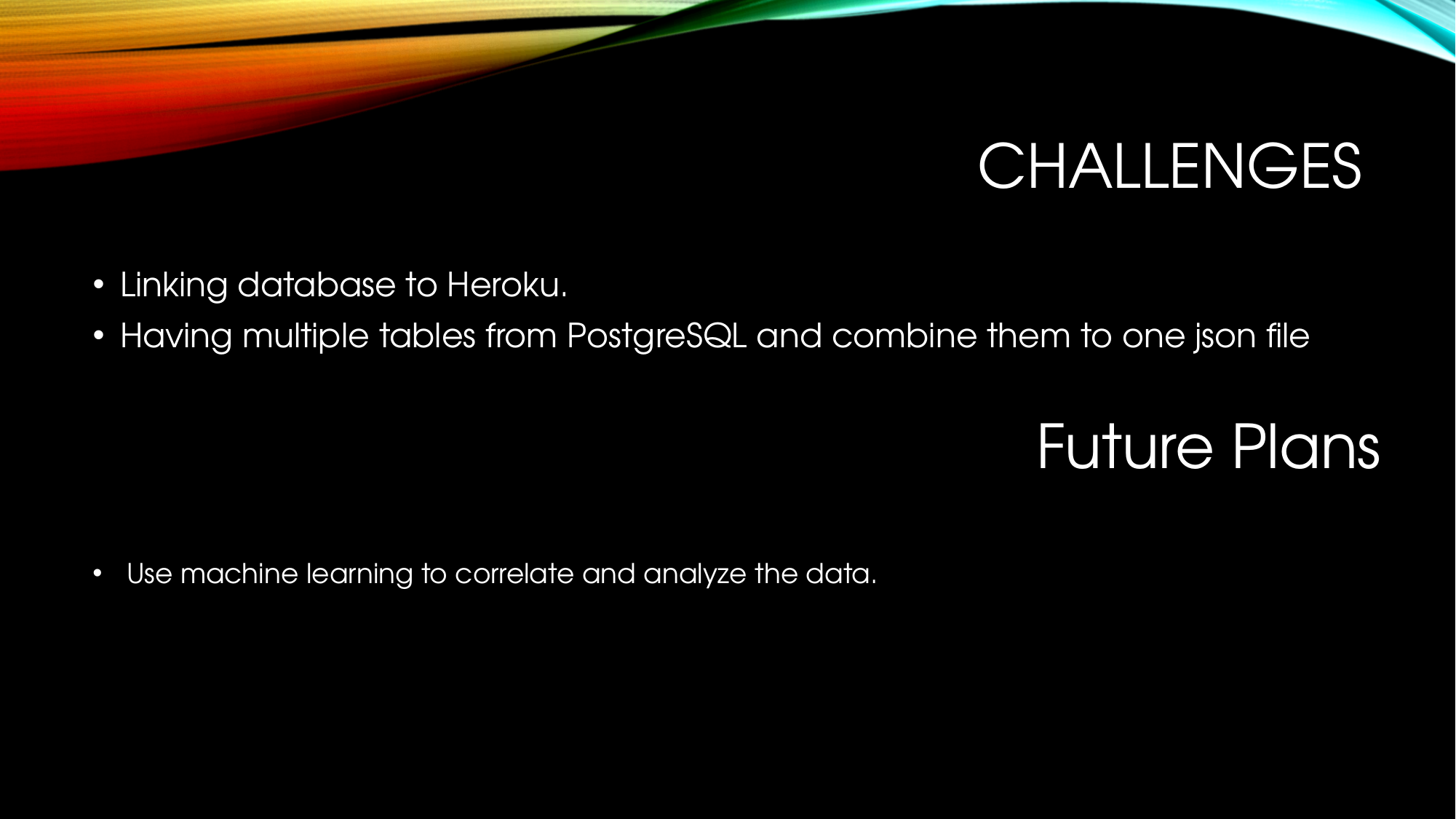

# Challenges
Linking database to Heroku.
Having multiple tables from PostgreSQL and combine them to one json file

Future Plans
Use machine learning to correlate and analyze the data.